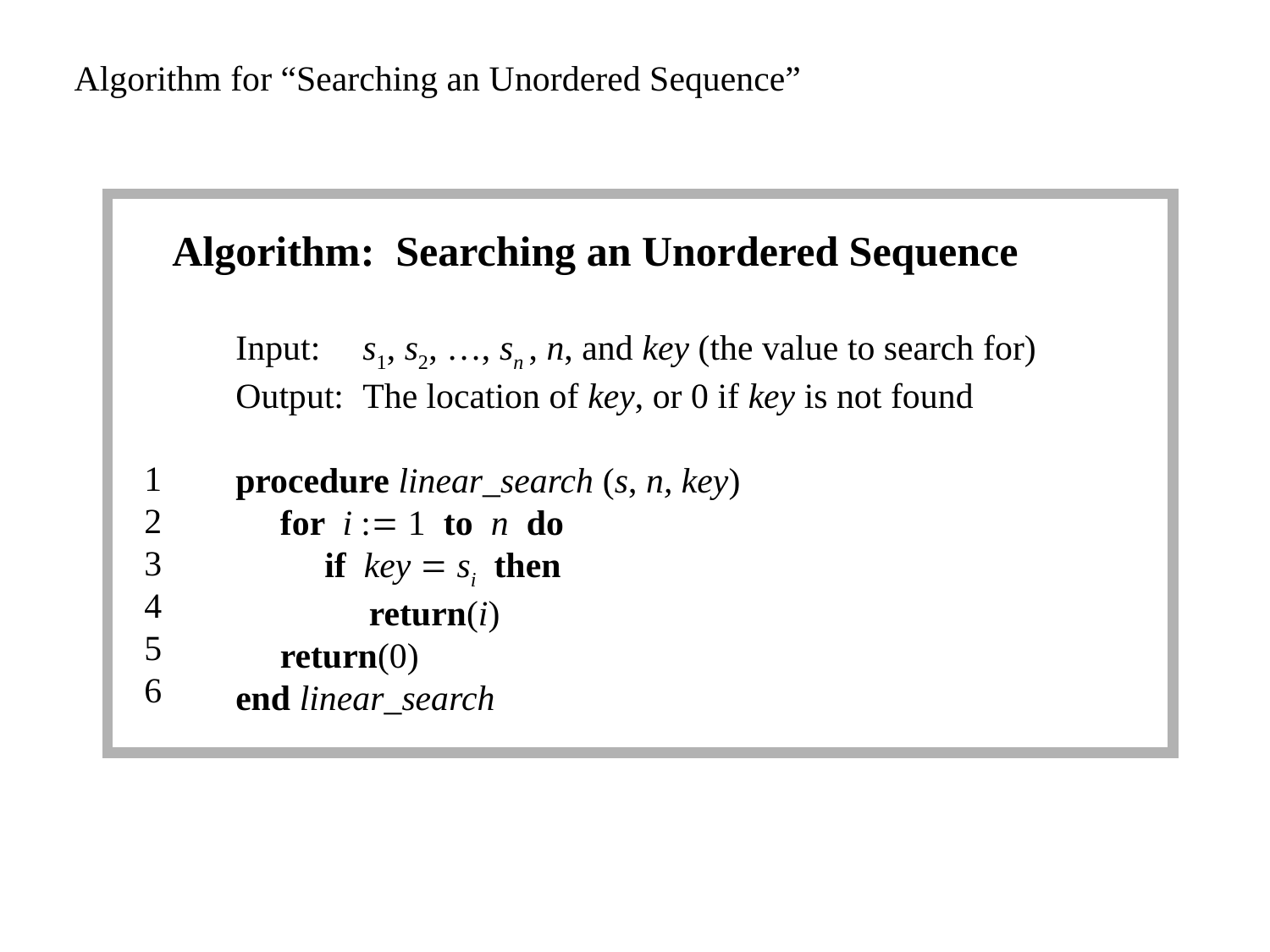

Algorithm for “Searching an Unordered Sequence”

Algorithm:  Searching an Unordered Sequence

Input:	s1, s2, …, sn , n, and key (the value to search for)
Output:	The location of key, or 0 if key is not found

procedure linear_search (s, n, key)
     for  i := 1  to  n  do
          if  key = si  then
               return(i)
     return(0)
end linear_search
1
2
3
4
5
6